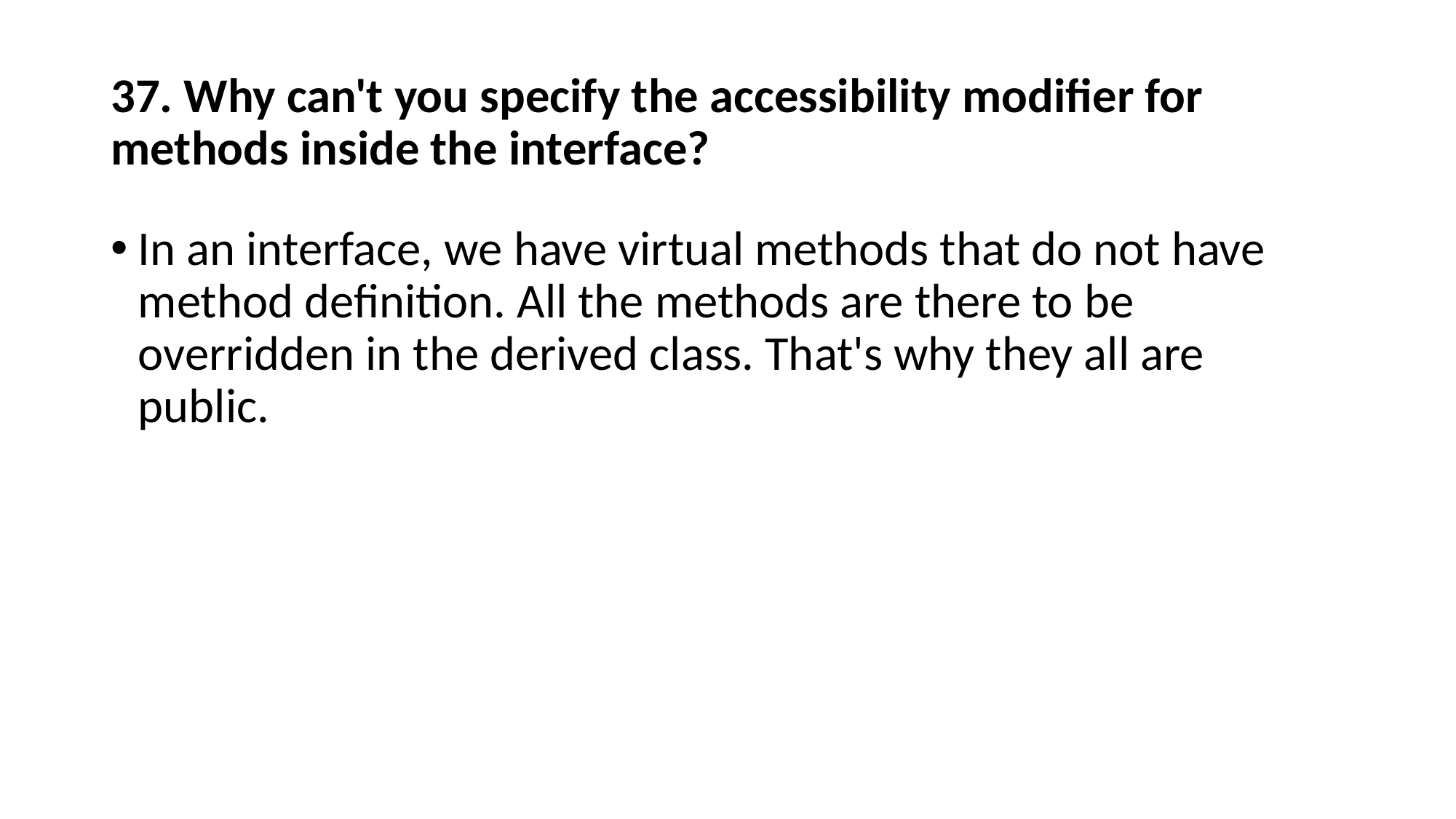

# 37. Why can't you specify the accessibility modifier for methods inside the interface?
In an interface, we have virtual methods that do not have method definition. All the methods are there to be overridden in the derived class. That's why they all are public.